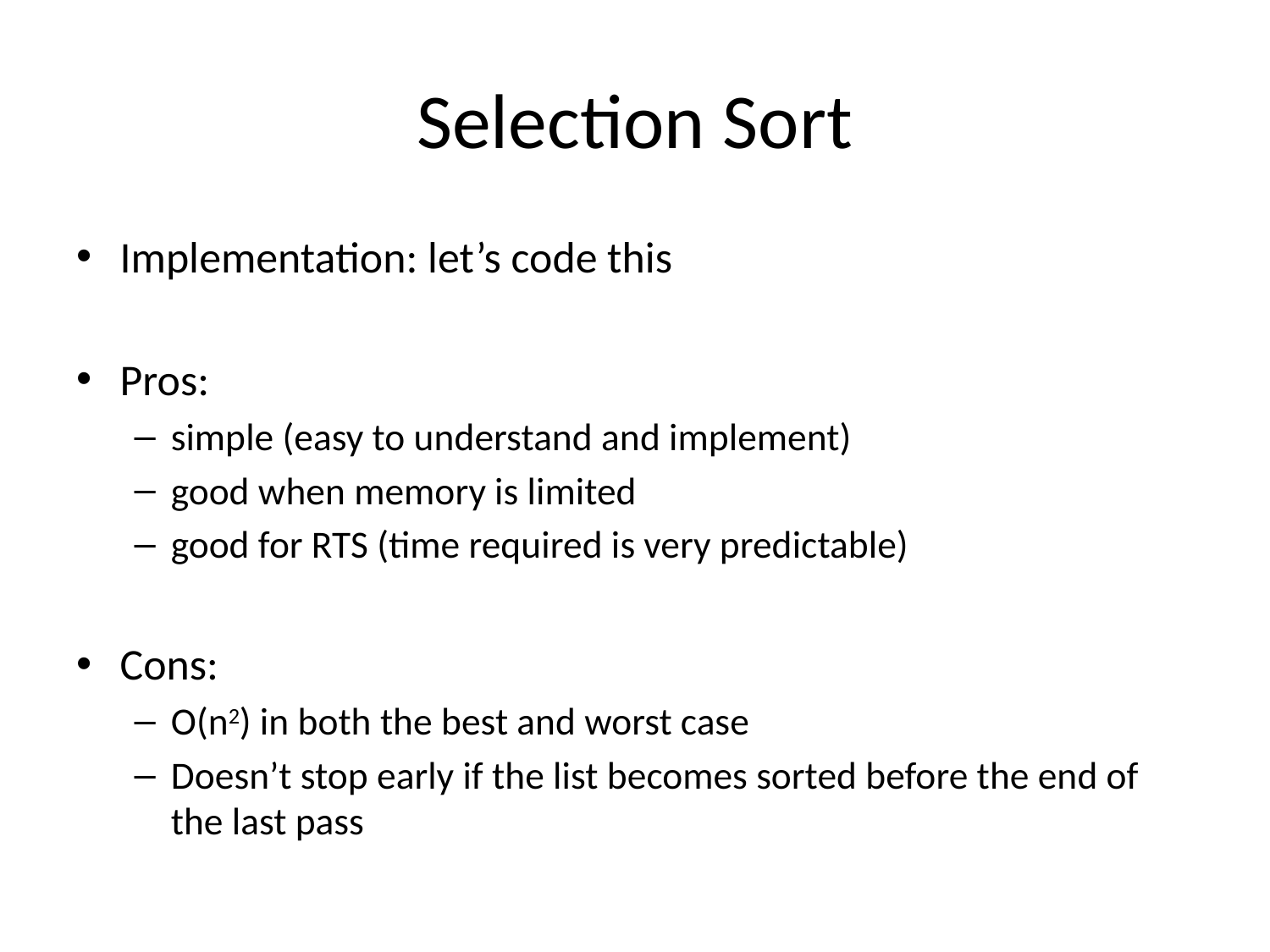

# Selection Sort
Implementation: let’s code this

Pros:
simple (easy to understand and implement)
good when memory is limited
good for RTS (time required is very predictable)

Cons:
O(n2) in both the best and worst case
Doesn’t stop early if the list becomes sorted before the end of the last pass